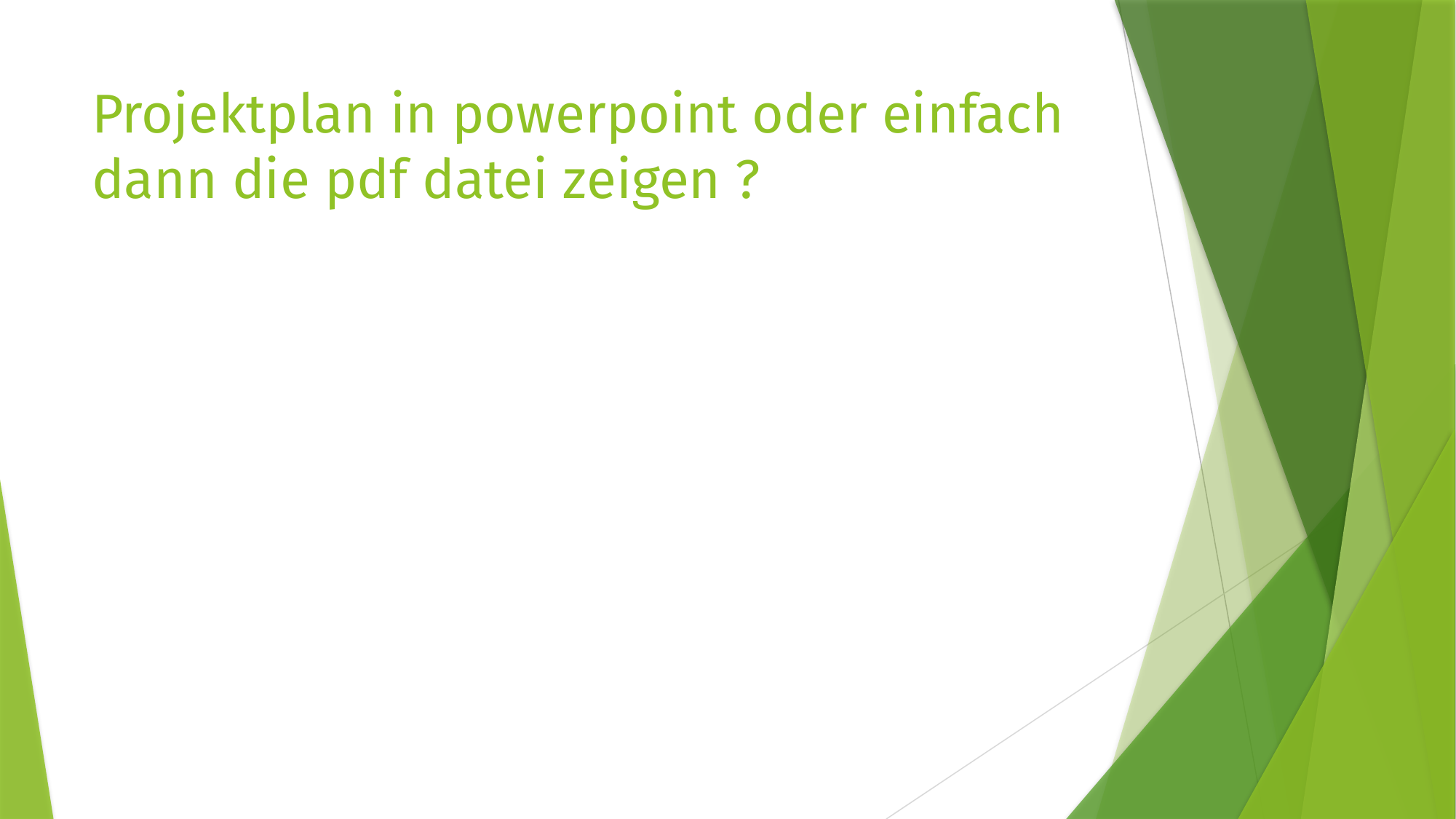

# Projektplan in powerpoint oder einfach dann die pdf datei zeigen ?